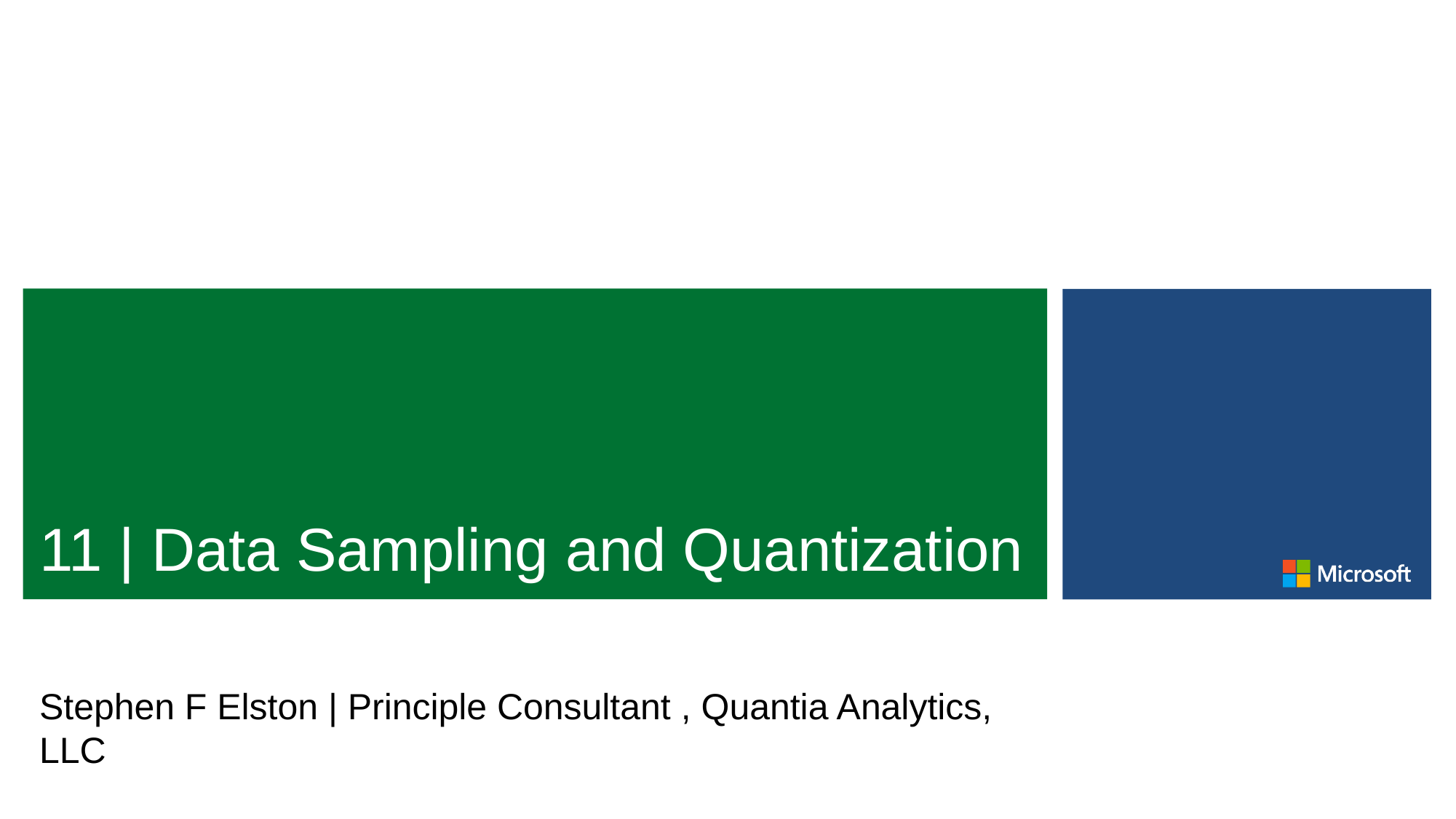

# 11 | Data Sampling and Quantization
Stephen F Elston | Principle Consultant , Quantia Analytics, LLC